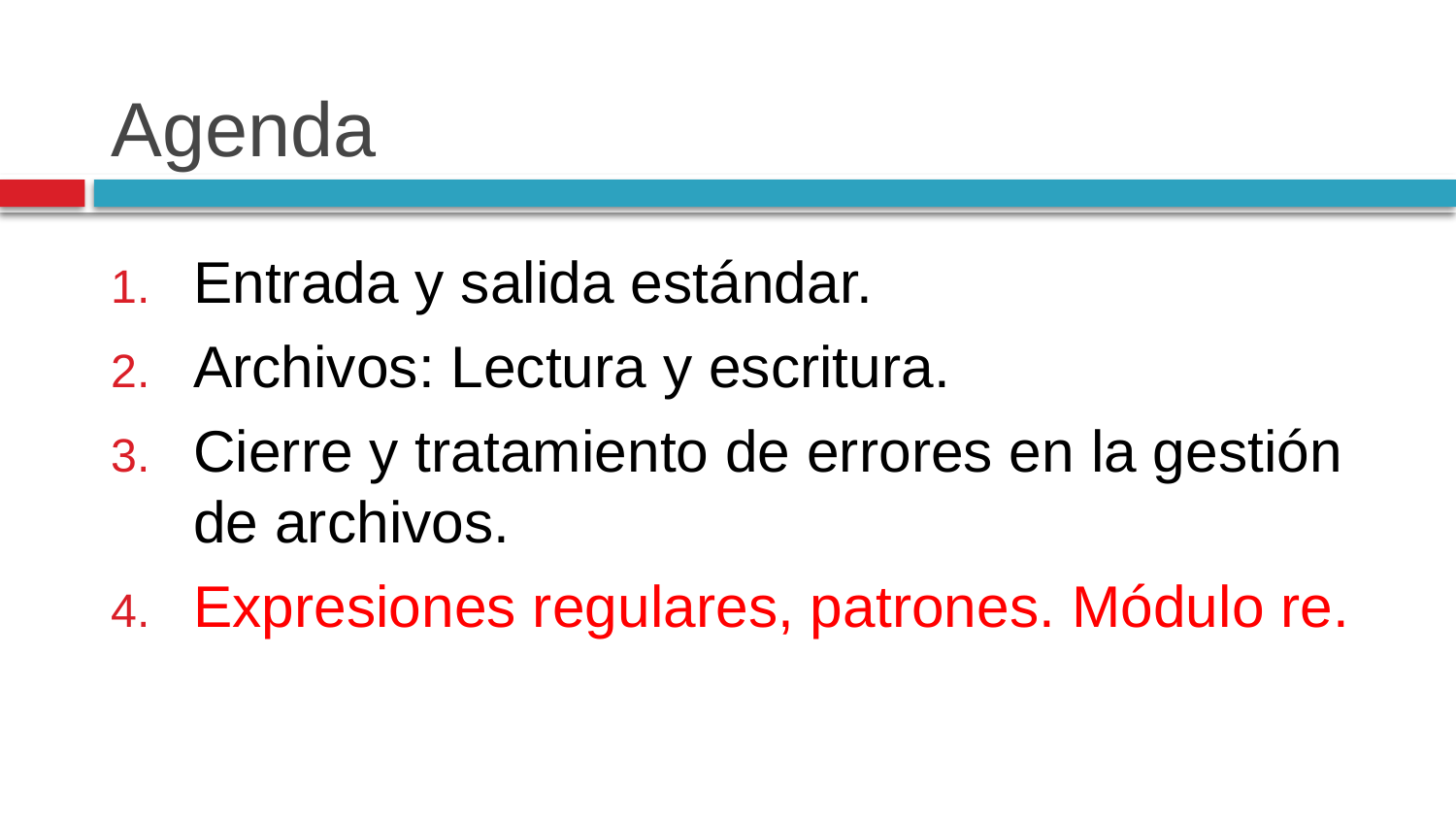

# Agenda
Entrada y salida estándar.
Archivos: Lectura y escritura.
Cierre y tratamiento de errores en la gestión de archivos.
Expresiones regulares, patrones. Módulo re.